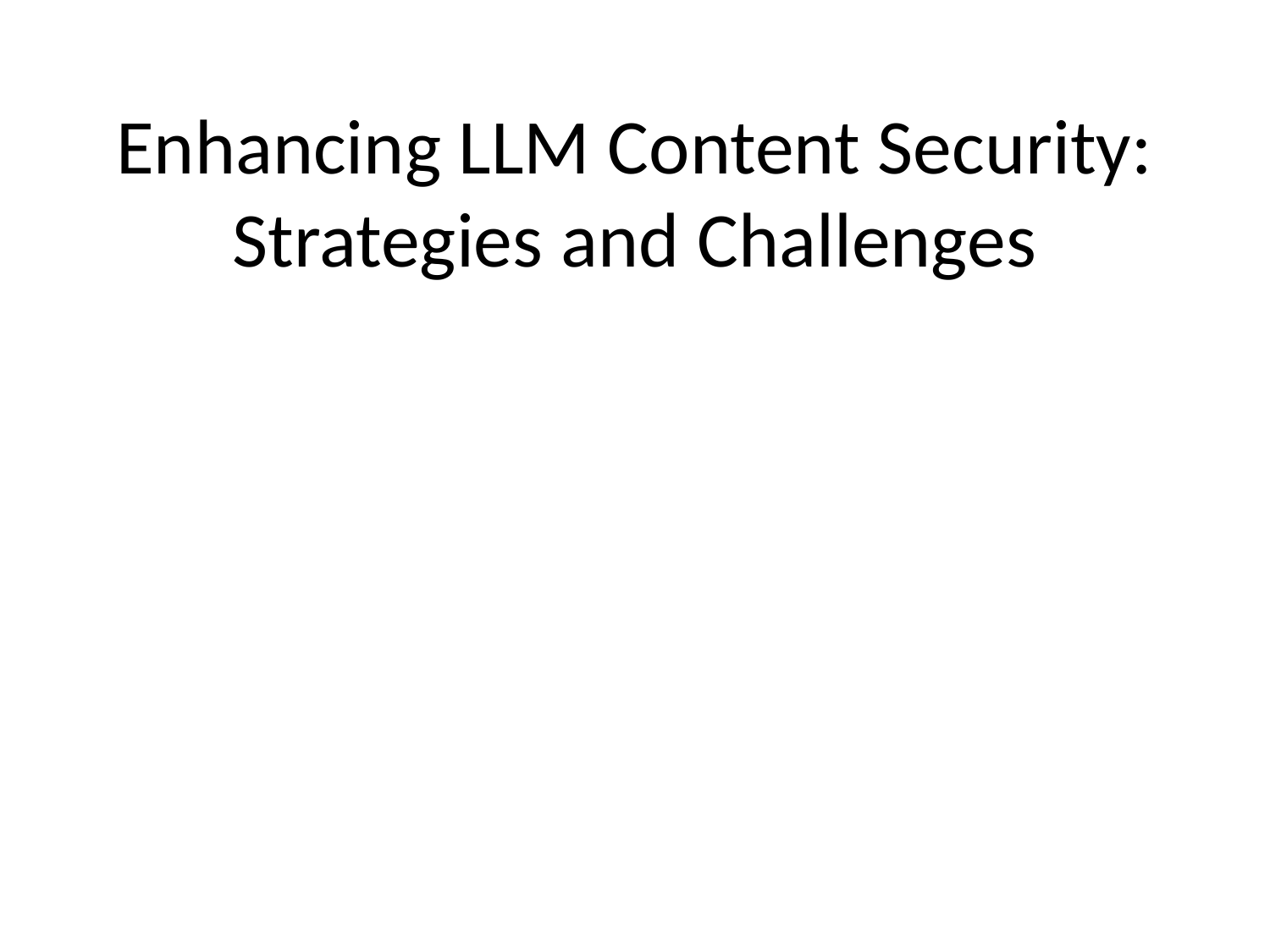

# Enhancing LLM Content Security: Strategies and Challenges